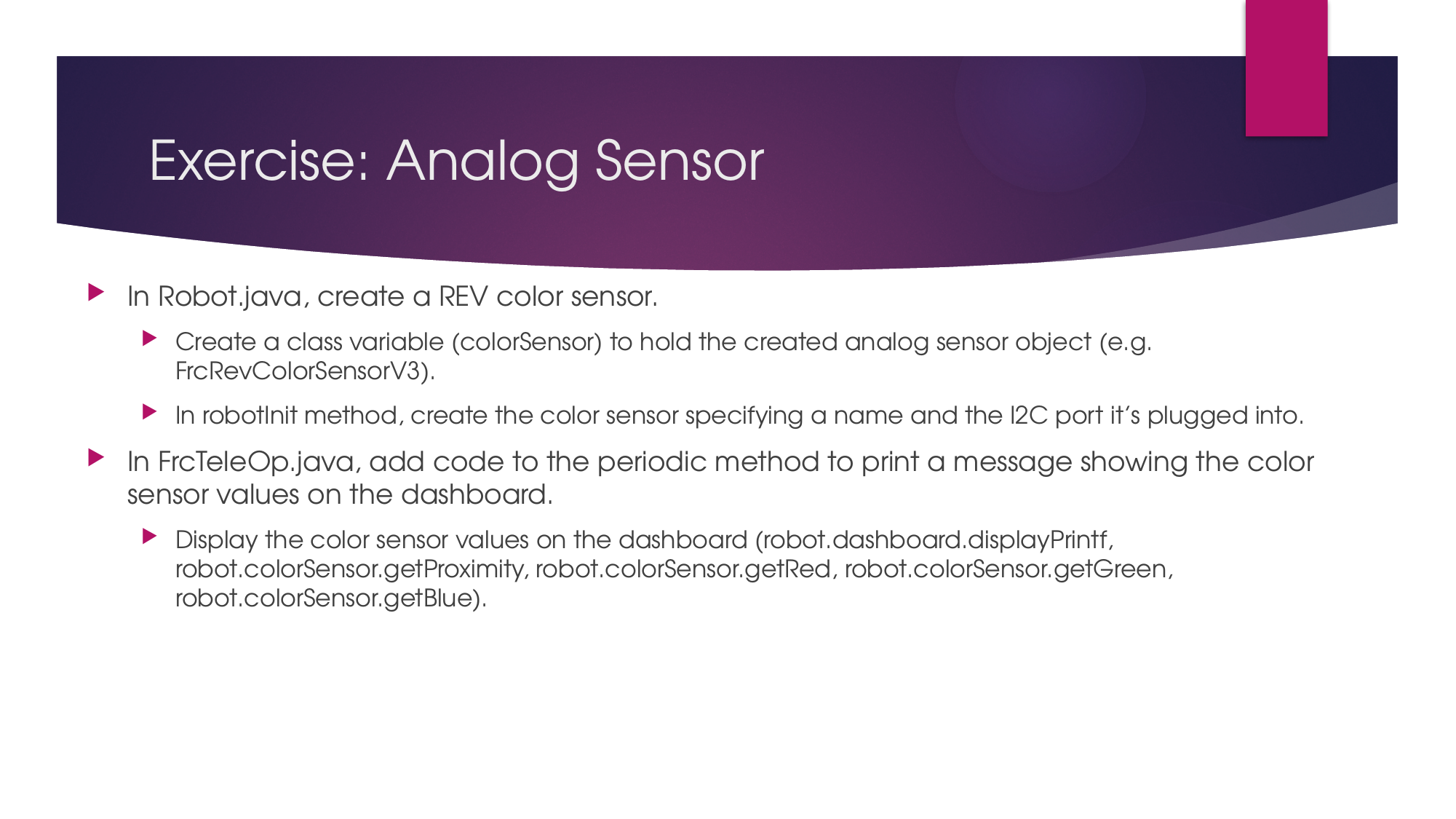

# Exercise: Analog Sensor
In Robot.java, create a REV color sensor.
Create a class variable (colorSensor) to hold the created analog sensor object (e.g. FrcRevColorSensorV3).
In robotInit method, create the color sensor specifying a name and the I2C port it’s plugged into.
In FrcTeleOp.java, add code to the periodic method to print a message showing the color sensor values on the dashboard.
Display the color sensor values on the dashboard (robot.dashboard.displayPrintf, robot.colorSensor.getProximity, robot.colorSensor.getRed, robot.colorSensor.getGreen, robot.colorSensor.getBlue).